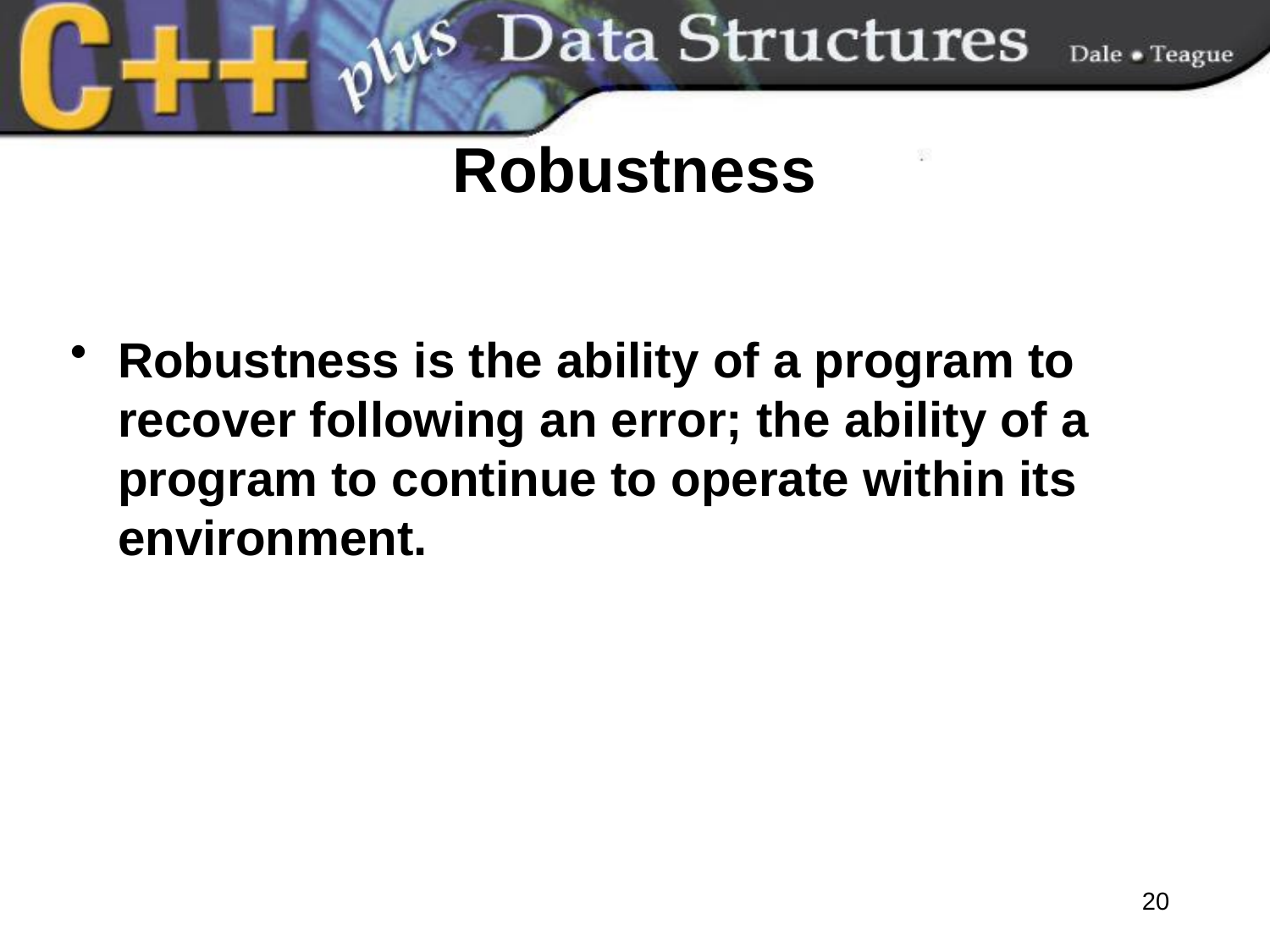

# Robustness
Robustness is the ability of a program to recover following an error; the ability of a program to continue to operate within its environment.